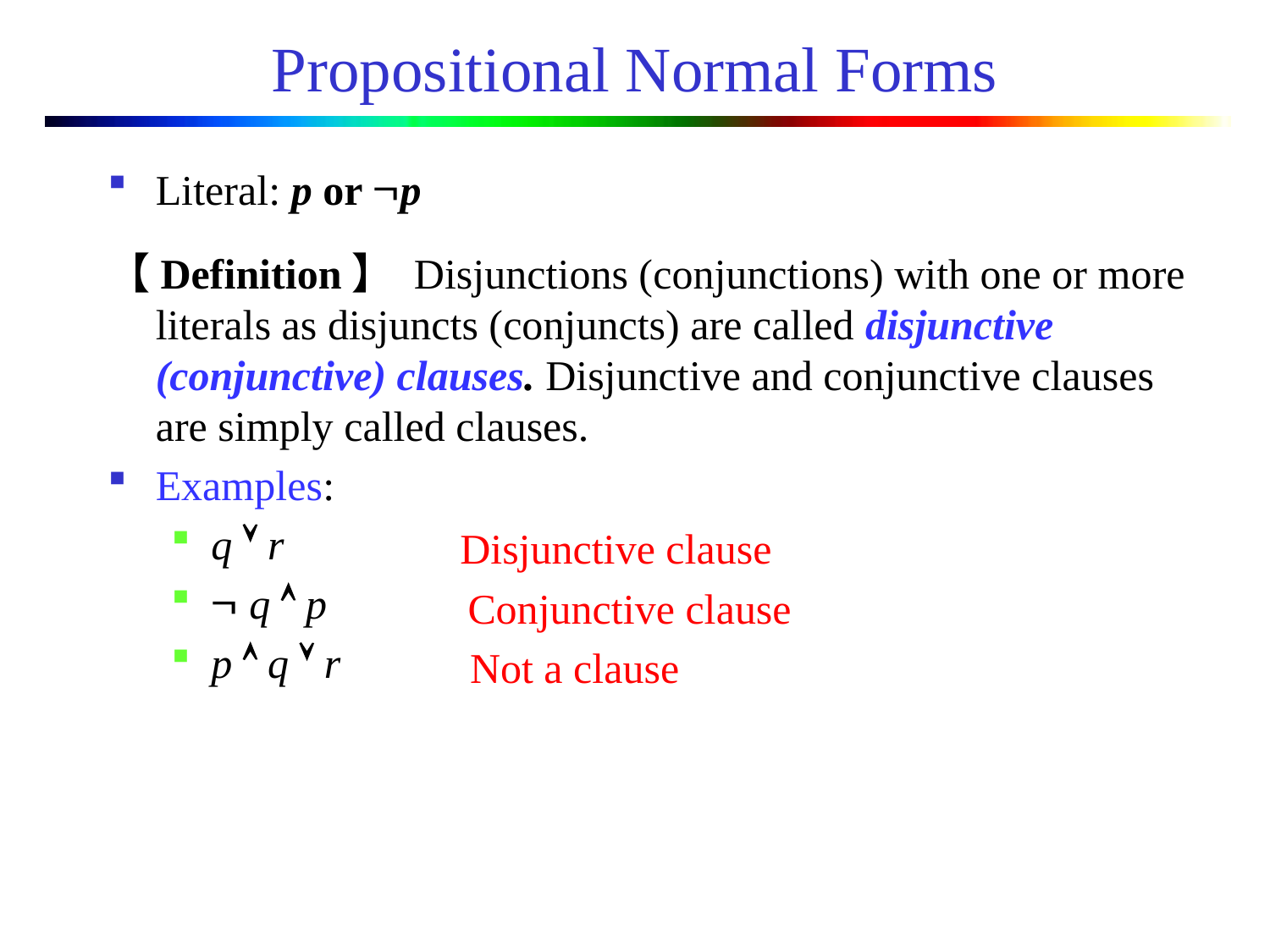

# Propositional Normal Forms
Literal: p or ¬p

【Definition】 Disjunctions (conjunctions) with one or more literals as disjuncts (conjuncts) are called disjunctive (conjunctive) clauses. Disjunctive and conjunctive clauses are simply called clauses.
Examples:
q ∨ r
¬ q ∧ p
p ∧ q ∨ r

Disjunctive clause
Conjunctive clause
Not a clause